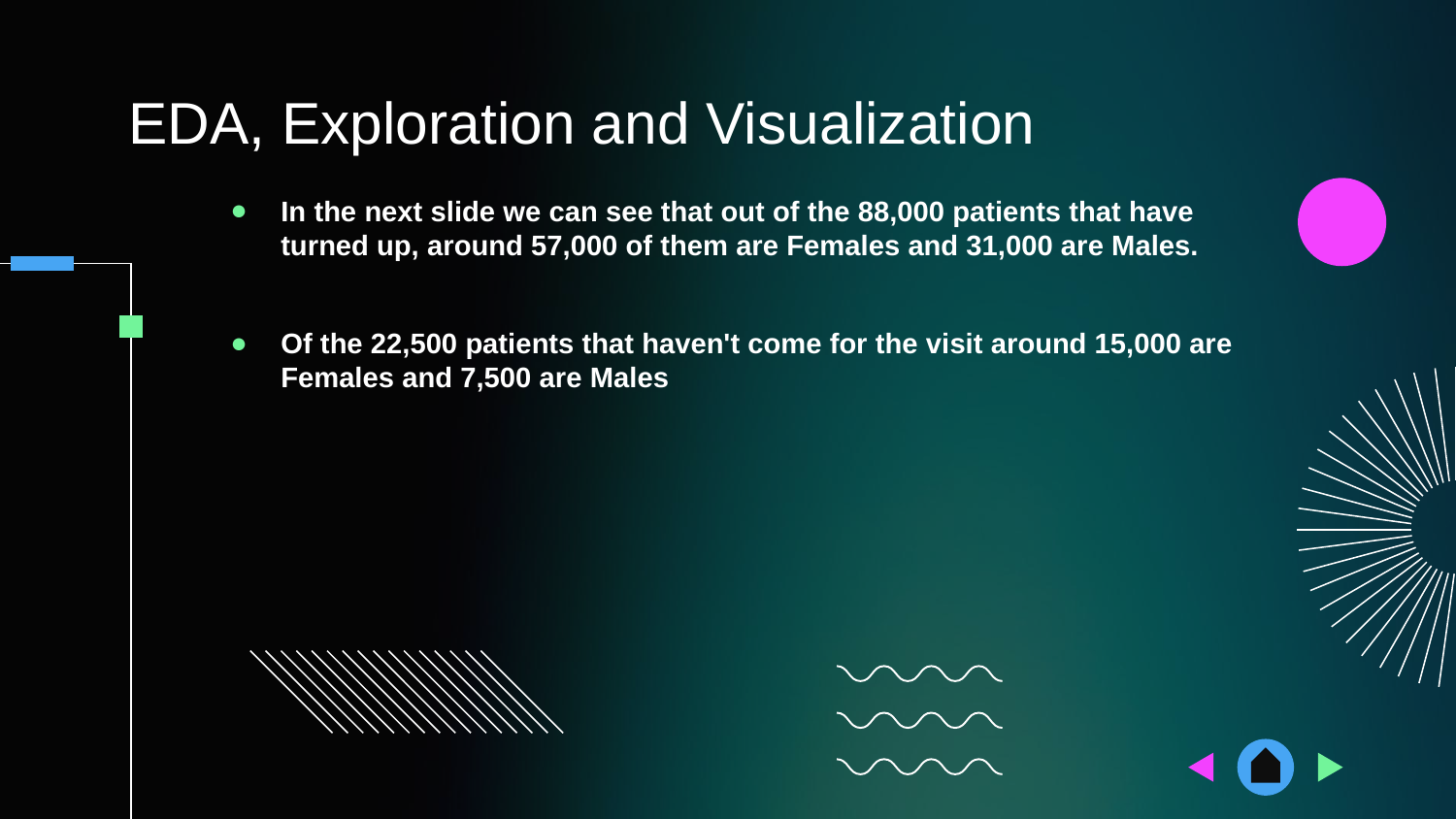

# EDA, Exploration and Visualization

In the next slide we can see that out of the 88,000 patients that have turned up, around 57,000 of them are Females and 31,000 are Males.
Of the 22,500 patients that haven't come for the visit around 15,000 are Females and 7,500 are Males